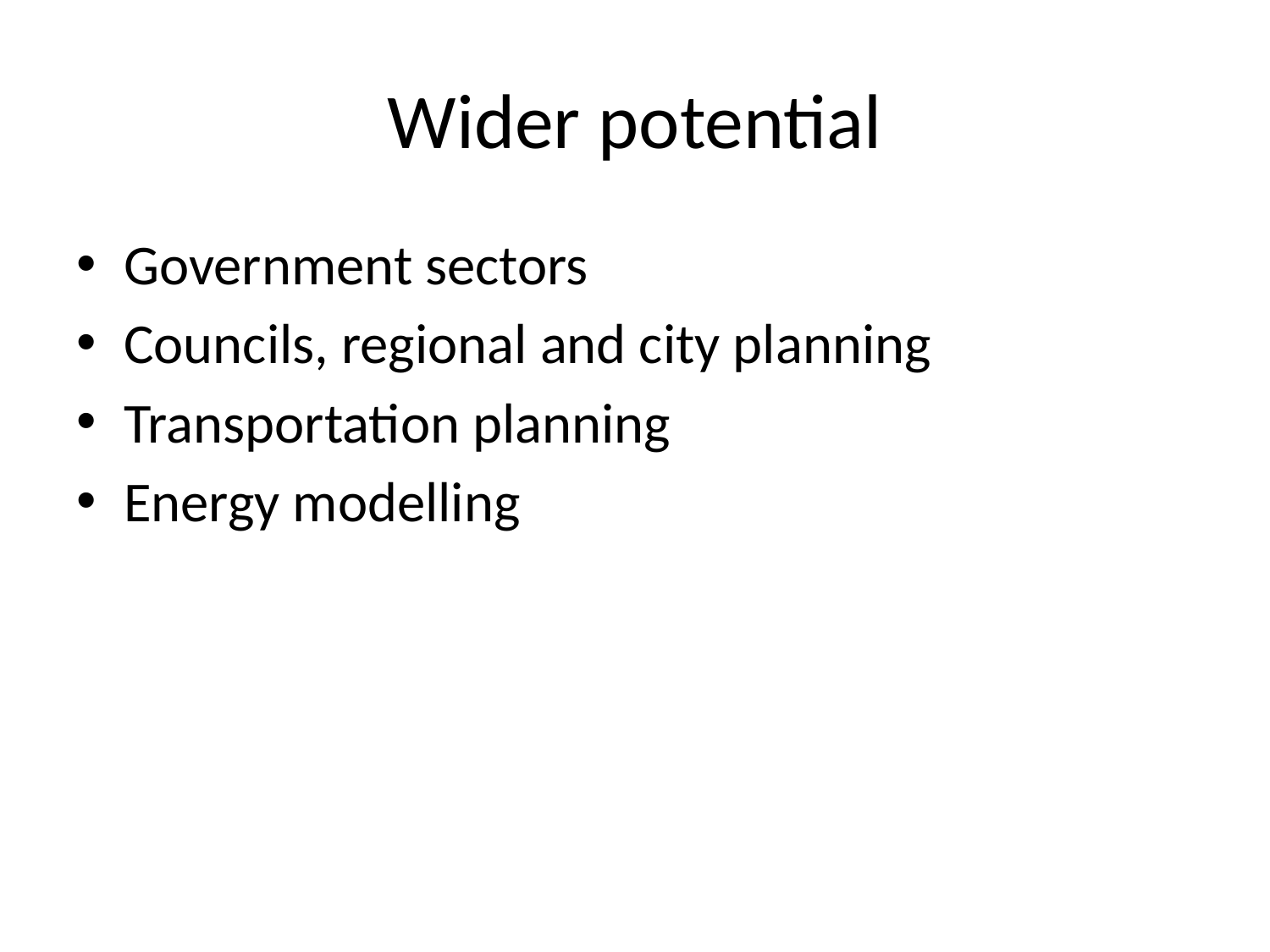

# Wider potential
Government sectors
Councils, regional and city planning
Transportation planning
Energy modelling